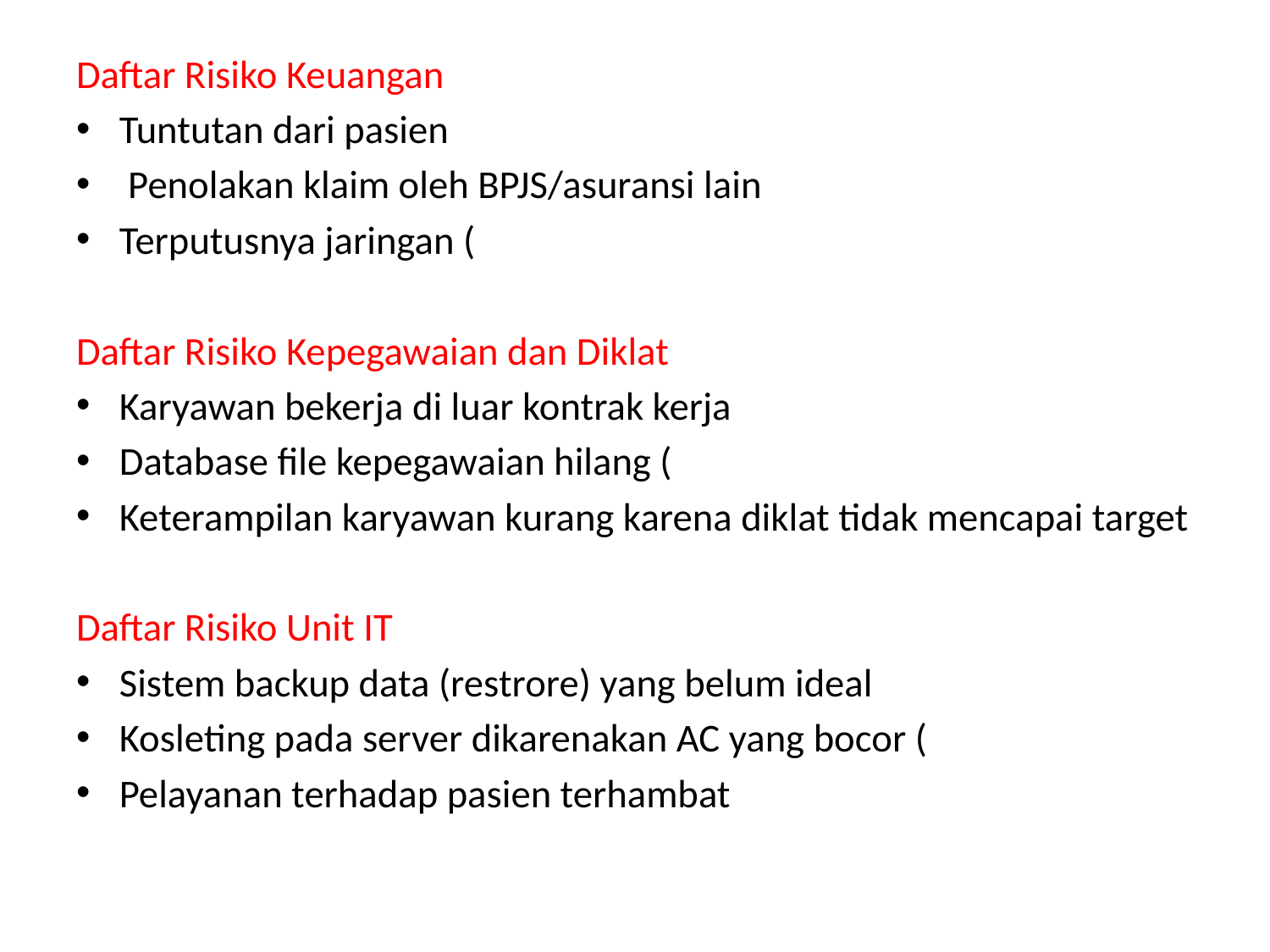

Daftar Risiko Keuangan
Tuntutan dari pasien
 Penolakan klaim oleh BPJS/asuransi lain
Terputusnya jaringan (

Daftar Risiko Kepegawaian dan Diklat
Karyawan bekerja di luar kontrak kerja
Database file kepegawaian hilang (
Keterampilan karyawan kurang karena diklat tidak mencapai target

Daftar Risiko Unit IT
Sistem backup data (restrore) yang belum ideal
Kosleting pada server dikarenakan AC yang bocor (
Pelayanan terhadap pasien terhambat